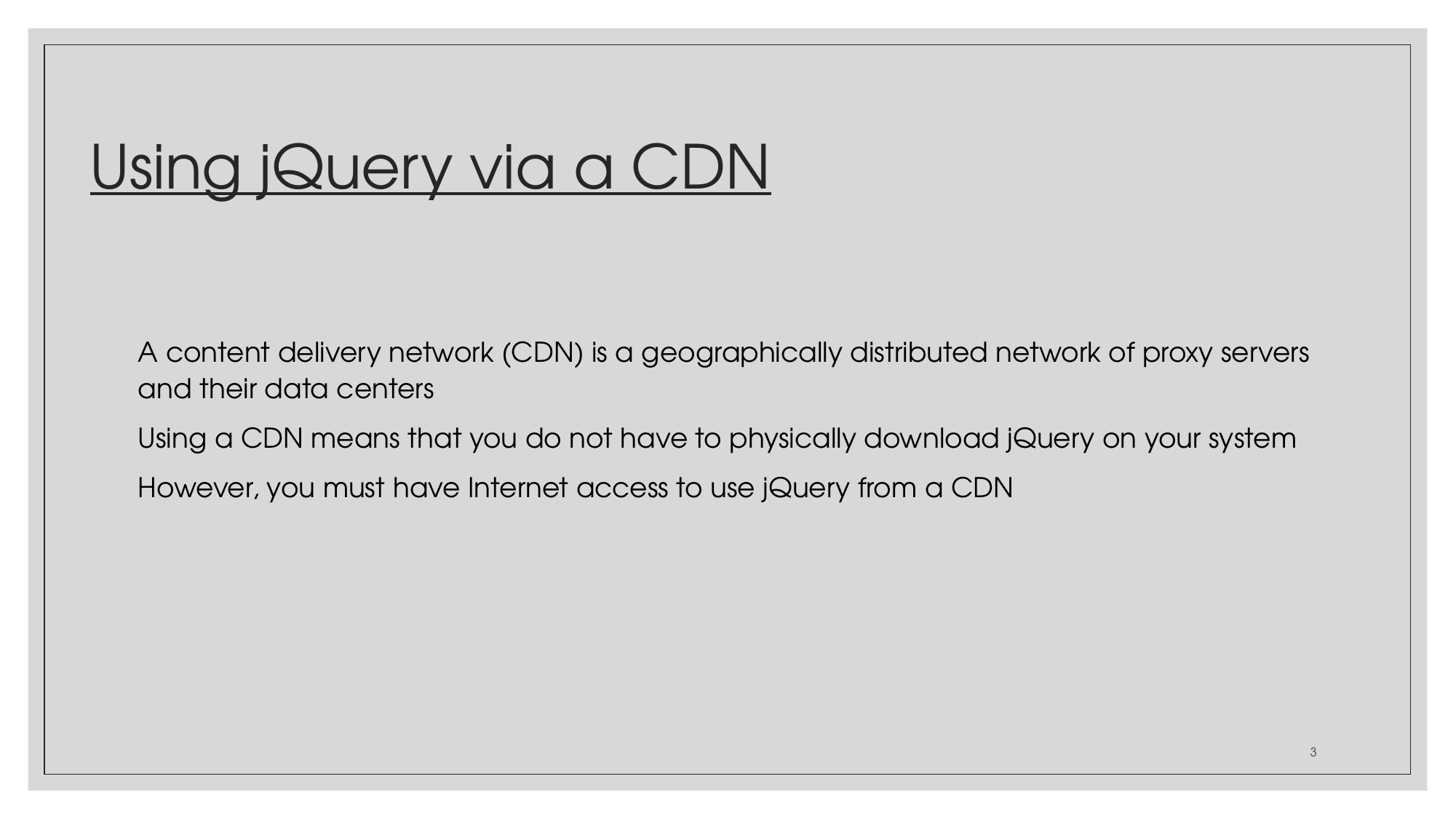

# Using jQuery via a CDN
A content delivery network (CDN) is a geographically distributed network of proxy servers and their data centers
Using a CDN means that you do not have to physically download jQuery on your system
However, you must have Internet access to use jQuery from a CDN
3